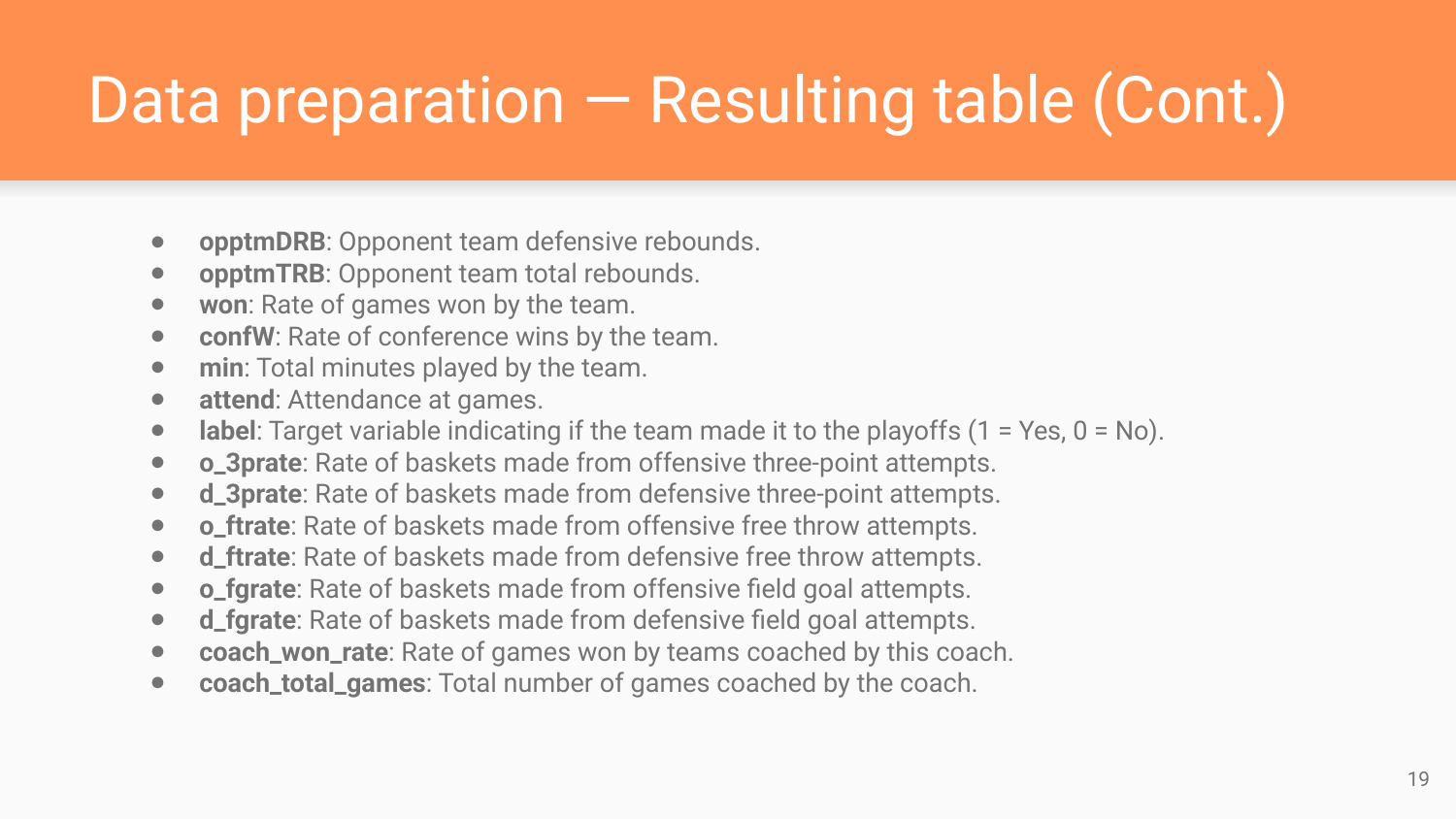

# Data preparation — Resulting table (Cont.)
opptmDRB: Opponent team defensive rebounds.
opptmTRB: Opponent team total rebounds.
won: Rate of games won by the team.
confW: Rate of conference wins by the team.
min: Total minutes played by the team.
attend: Attendance at games.
label: Target variable indicating if the team made it to the playoffs (1 = Yes, 0 = No).
o_3prate: Rate of baskets made from offensive three-point attempts.
d_3prate: Rate of baskets made from defensive three-point attempts.
o_ftrate: Rate of baskets made from offensive free throw attempts.
d_ftrate: Rate of baskets made from defensive free throw attempts.
o_fgrate: Rate of baskets made from offensive field goal attempts.
d_fgrate: Rate of baskets made from defensive field goal attempts.
coach_won_rate: Rate of games won by teams coached by this coach.
coach_total_games: Total number of games coached by the coach.
19